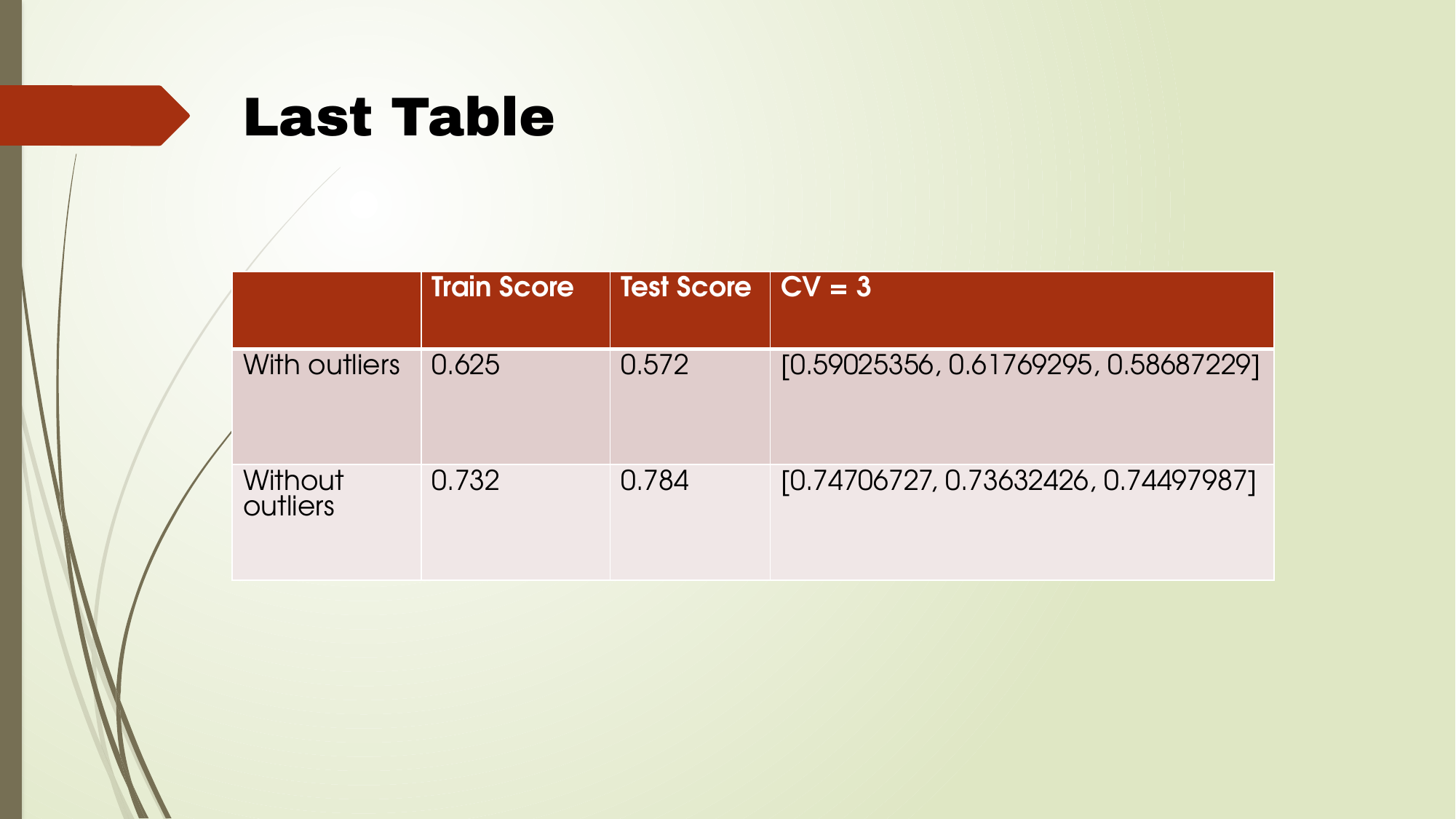

Last Table
|  | Train Score | Test Score | CV = 3 |
| --- | --- | --- | --- |
| With outliers | 0.625 | 0.572 | [0.59025356, 0.61769295, 0.58687229] |
| Without outliers | 0.732 | 0.784 | [0.74706727, 0.73632426, 0.74497987] |